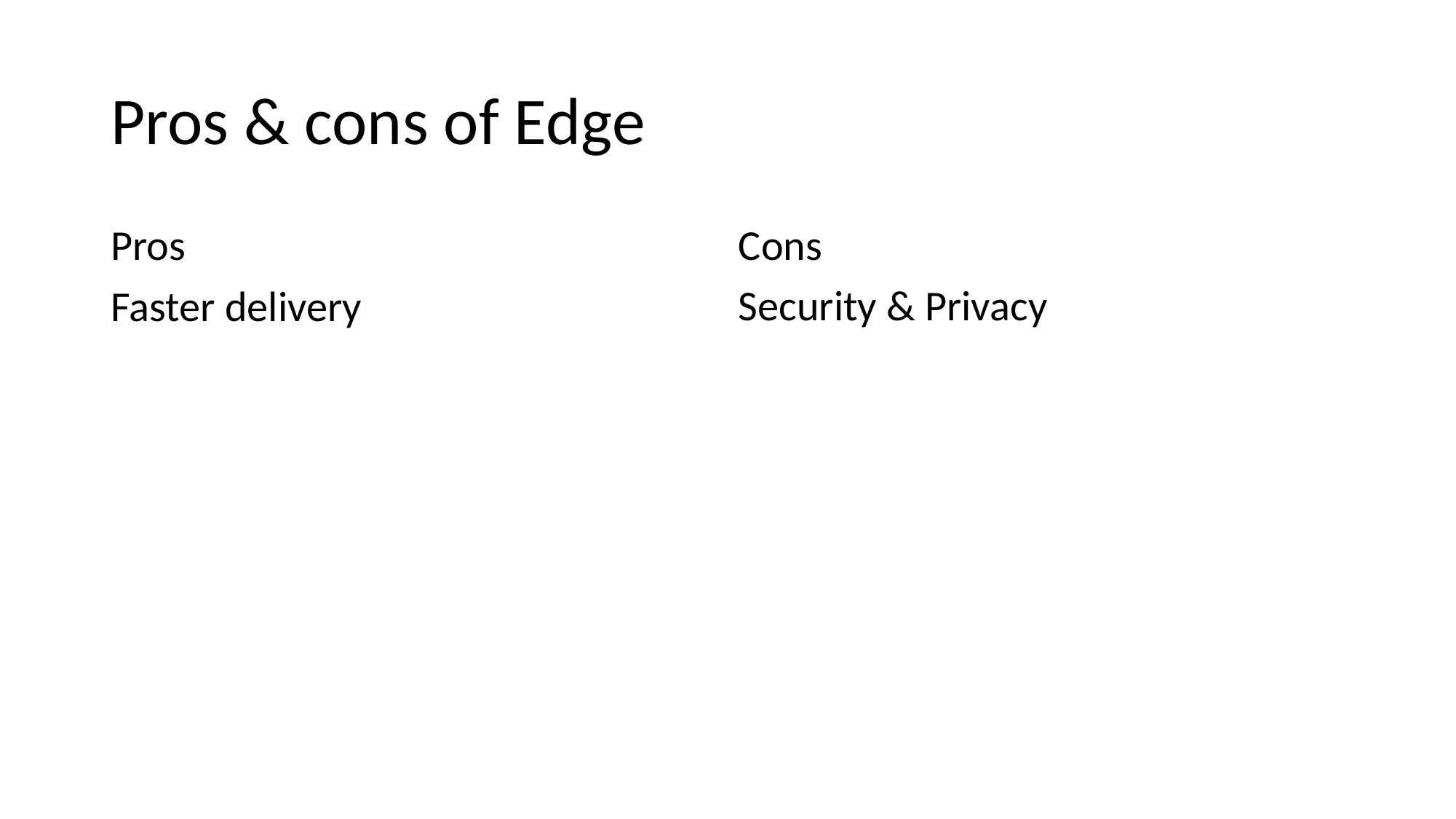

# Pros & cons of Edge
Pros
Faster delivery

Cons
Security & Privacy